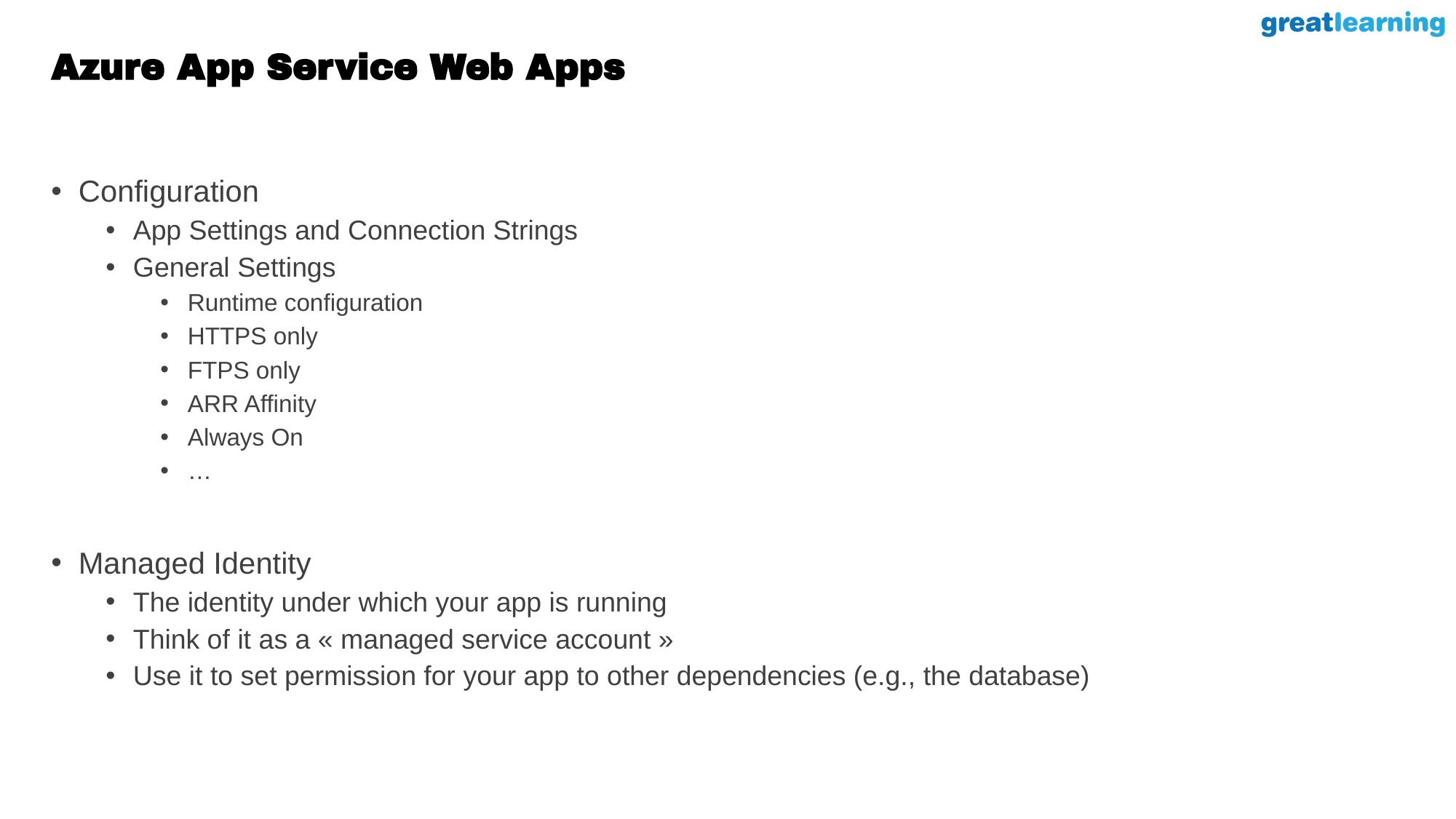

# Azure App Service Web Apps
Configuration
App Settings and Connection Strings
General Settings
Runtime configuration
HTTPS only
FTPS only
ARR Affinity
Always On
…

Managed Identity
The identity under which your app is running
Think of it as a « managed service account »
Use it to set permission for your app to other dependencies (e.g., the database)